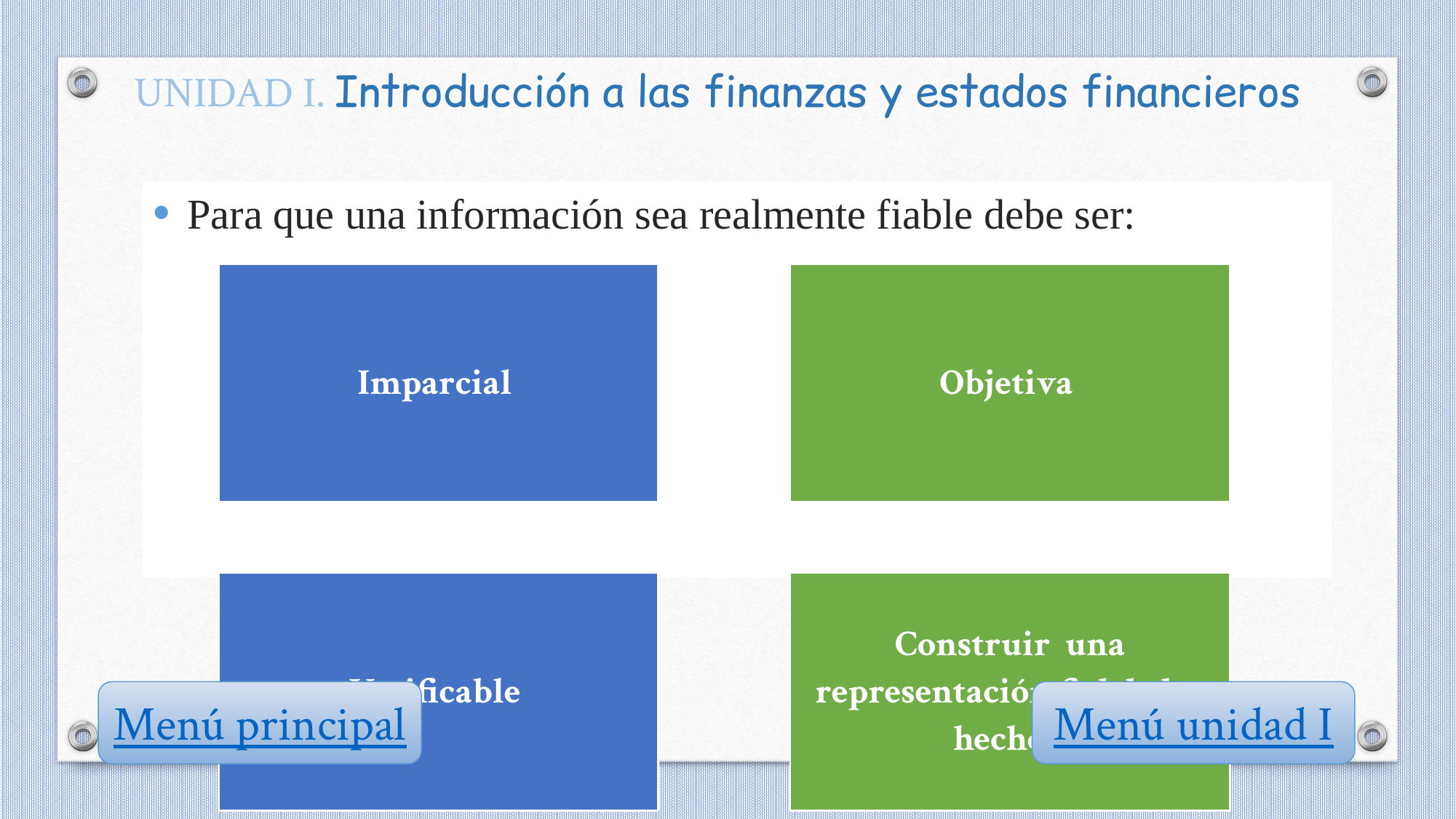

UNIDAD I. Introducción a las finanzas y estados financieros
Para que una información sea realmente fiable debe ser:
Imparcial
Objetiva
Verificable
Construir  una representación fiel de los hechos
Menú principal
Menú unidad I